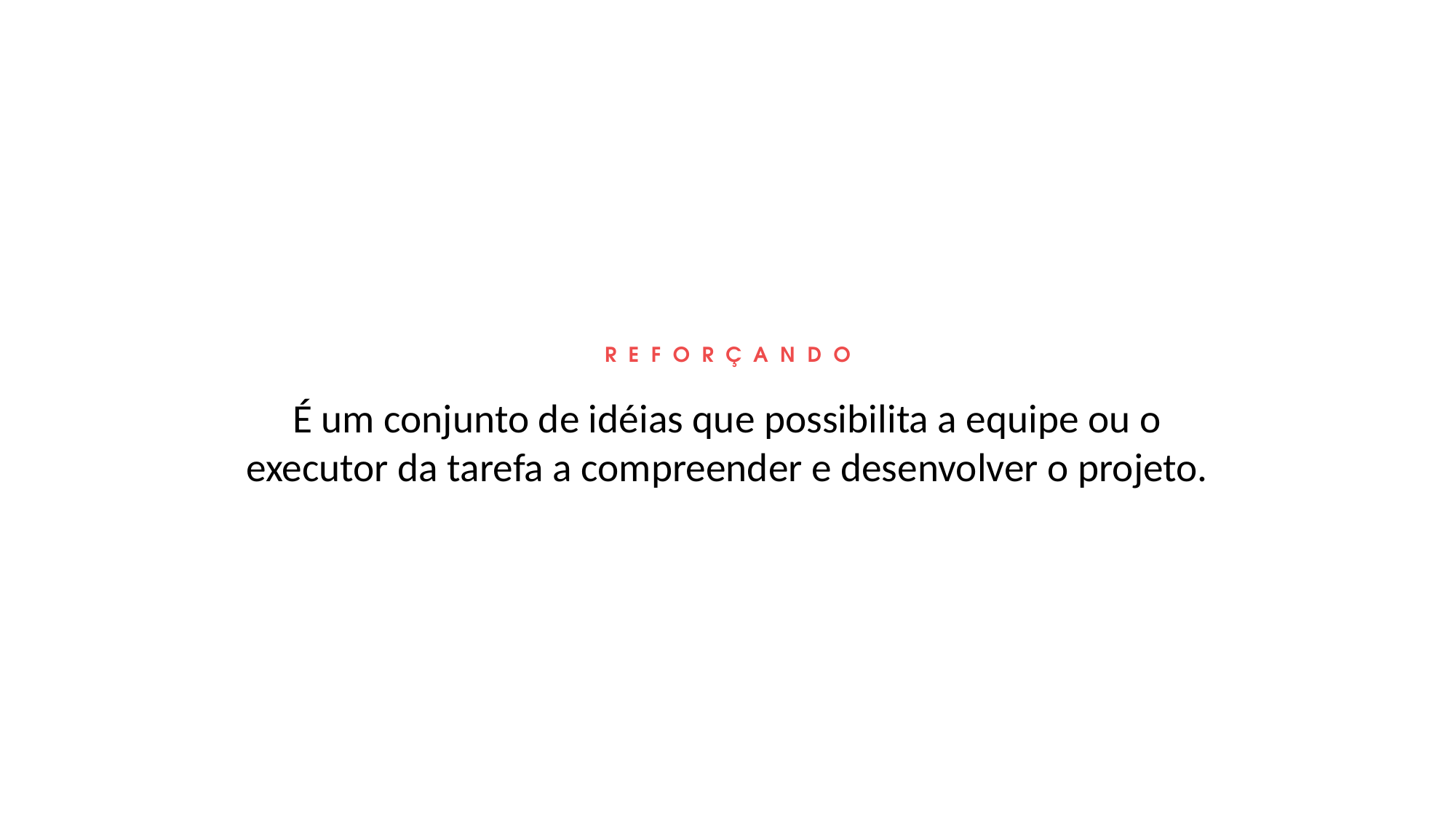

REFORÇANDO
É um conjunto de idéias que possibilita a equipe ou o executor da tarefa a compreender e desenvolver o projeto.